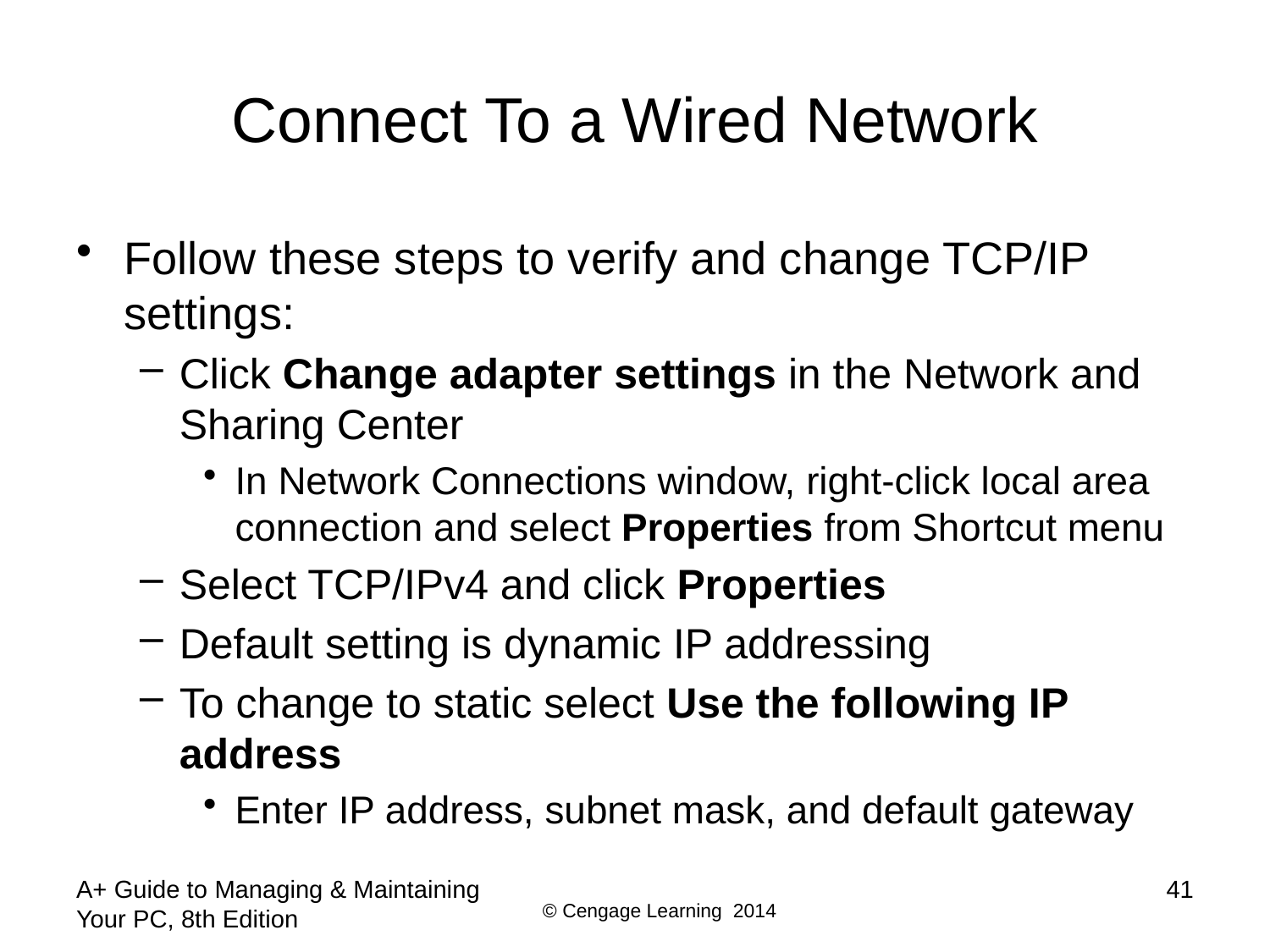

# Connect To a Wired Network
Follow these steps to verify and change TCP/IP settings:
Click Change adapter settings in the Network and Sharing Center
In Network Connections window, right-click local area connection and select Properties from Shortcut menu
Select TCP/IPv4 and click Properties
Default setting is dynamic IP addressing
To change to static select Use the following IP address
Enter IP address, subnet mask, and default gateway
A+ Guide to Managing & Maintaining Your PC, 8th Edition
41